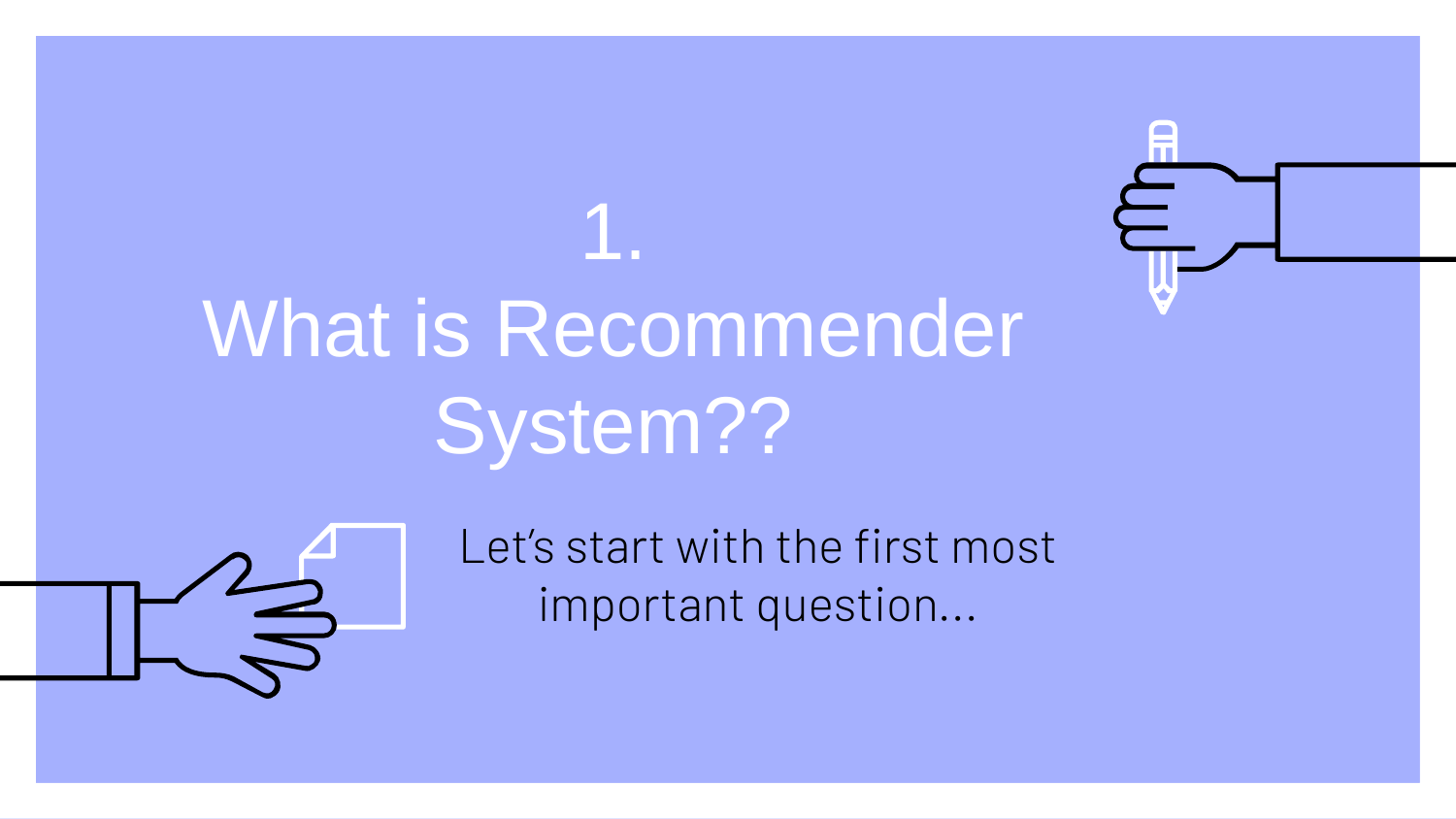

# 1.
What is Recommender System??
Let’s start with the first most important question...